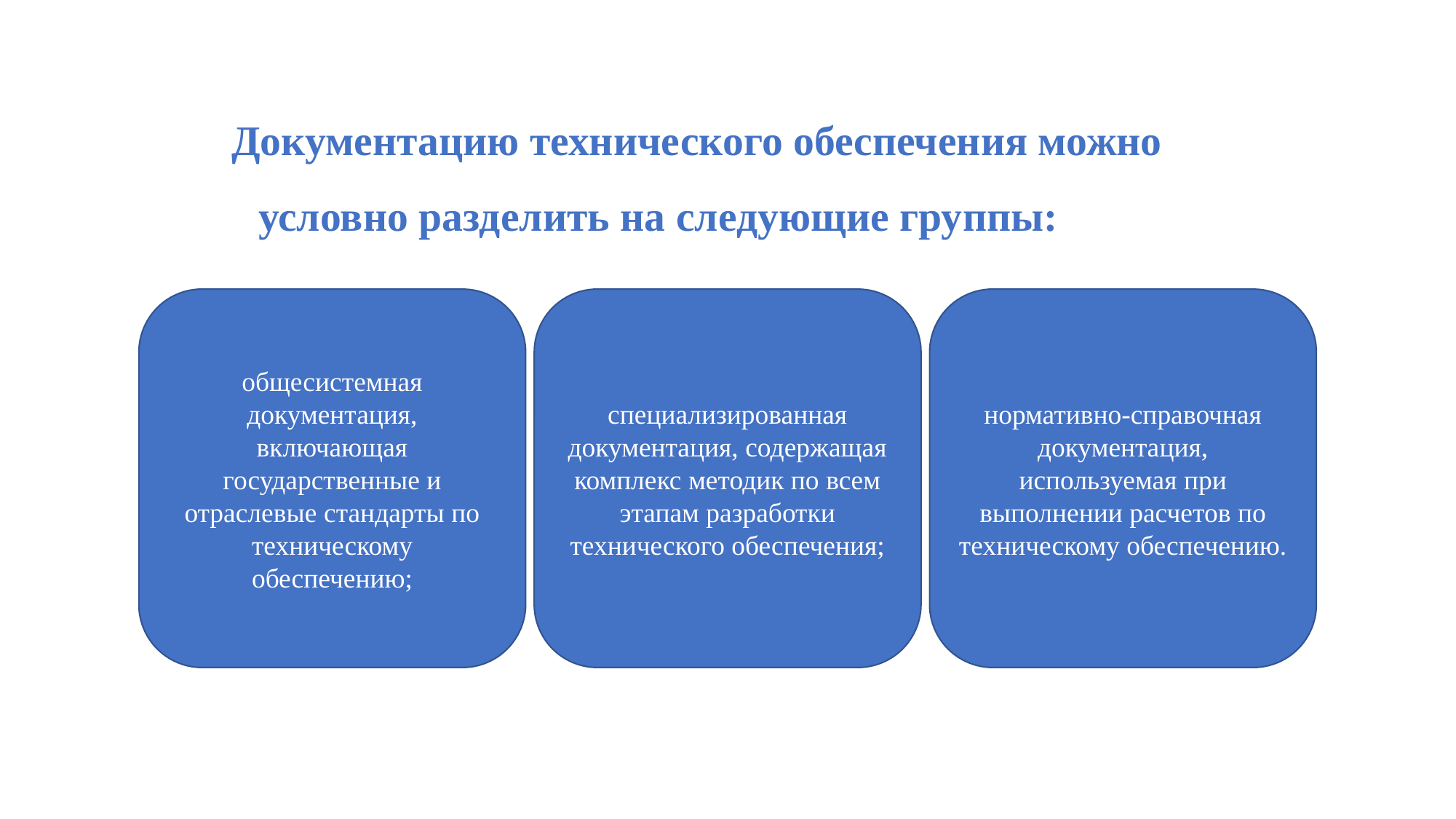

Документацию технического обеспечения можно условно разделить на следующие группы:

общесистемная документация, включающая государственные и отраслевые стандарты по техническому обеспечению;
специализированная документация, содержащая комплекс методик по всем этапам разработки технического обеспечения;
нормативно-справочная документация, используемая при выполнении расчетов по техническому обеспечению.